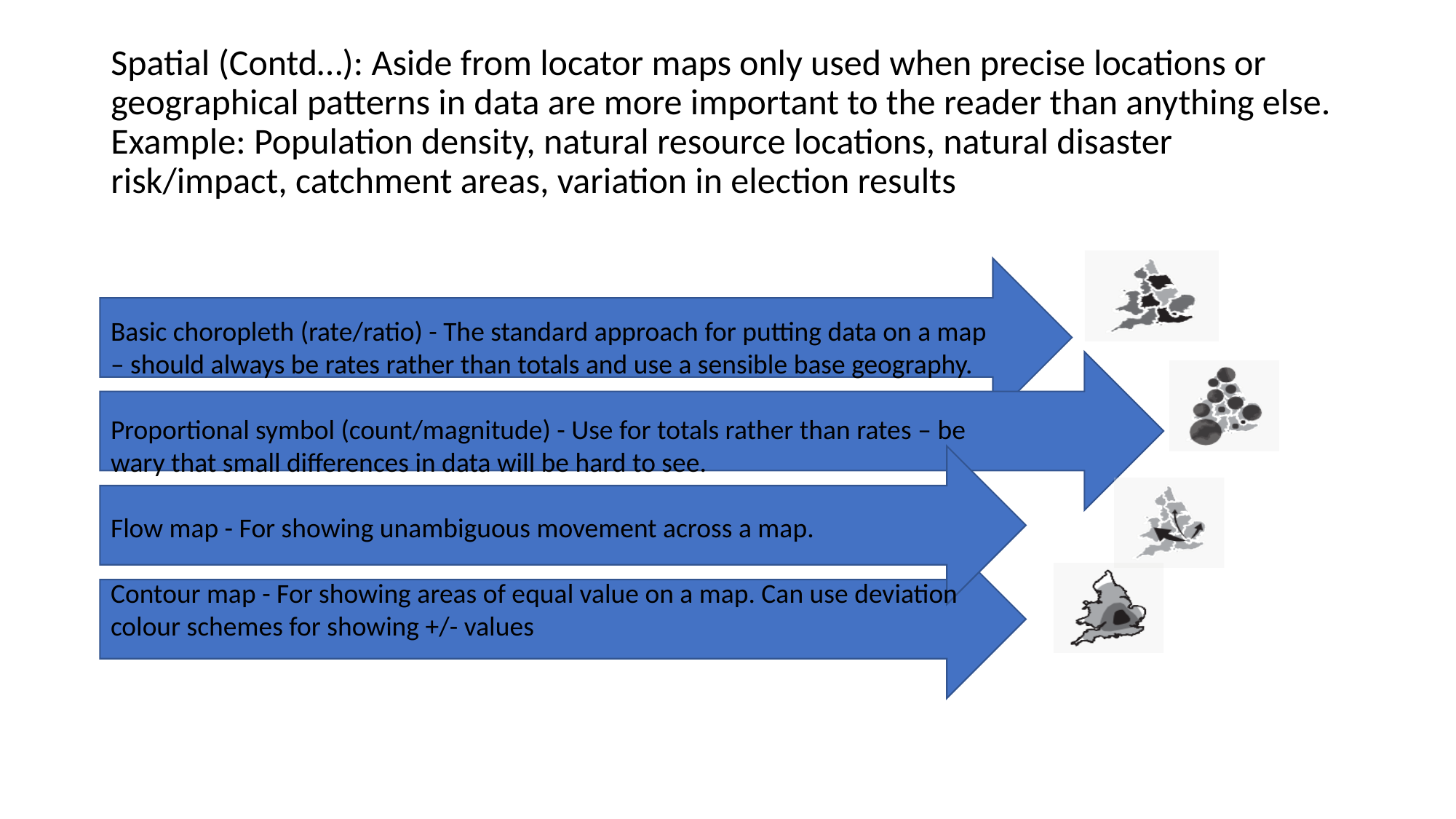

# Spatial (Contd…): Aside from locator maps only used when precise locations or geographical patterns in data are more important to the reader than anything else. Example: Population density, natural resource locations, natural disaster risk/impact, catchment areas, variation in election results

Basic choropleth (rate/ratio) - The standard approach for putting data on a map – should always be rates rather than totals and use a sensible base geography.

Proportional symbol (count/magnitude) - Use for totals rather than rates – be wary that small differences in data will be hard to see.

Flow map - For showing unambiguous movement across a map.

Contour map - For showing areas of equal value on a map. Can use deviation colour schemes for showing +/- values